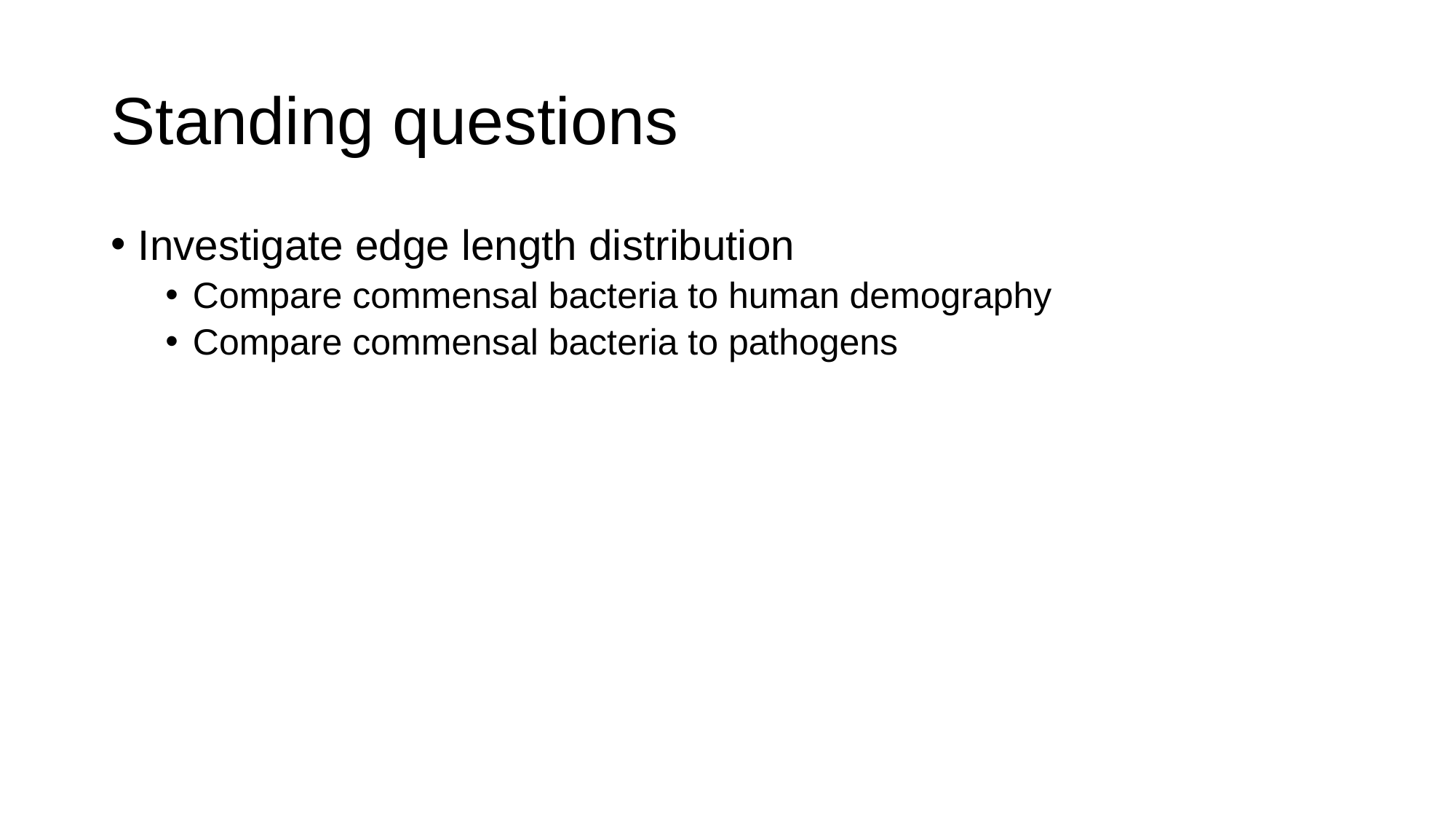

# Standing questions
Investigate edge length distribution
Compare commensal bacteria to human demography
Compare commensal bacteria to pathogens